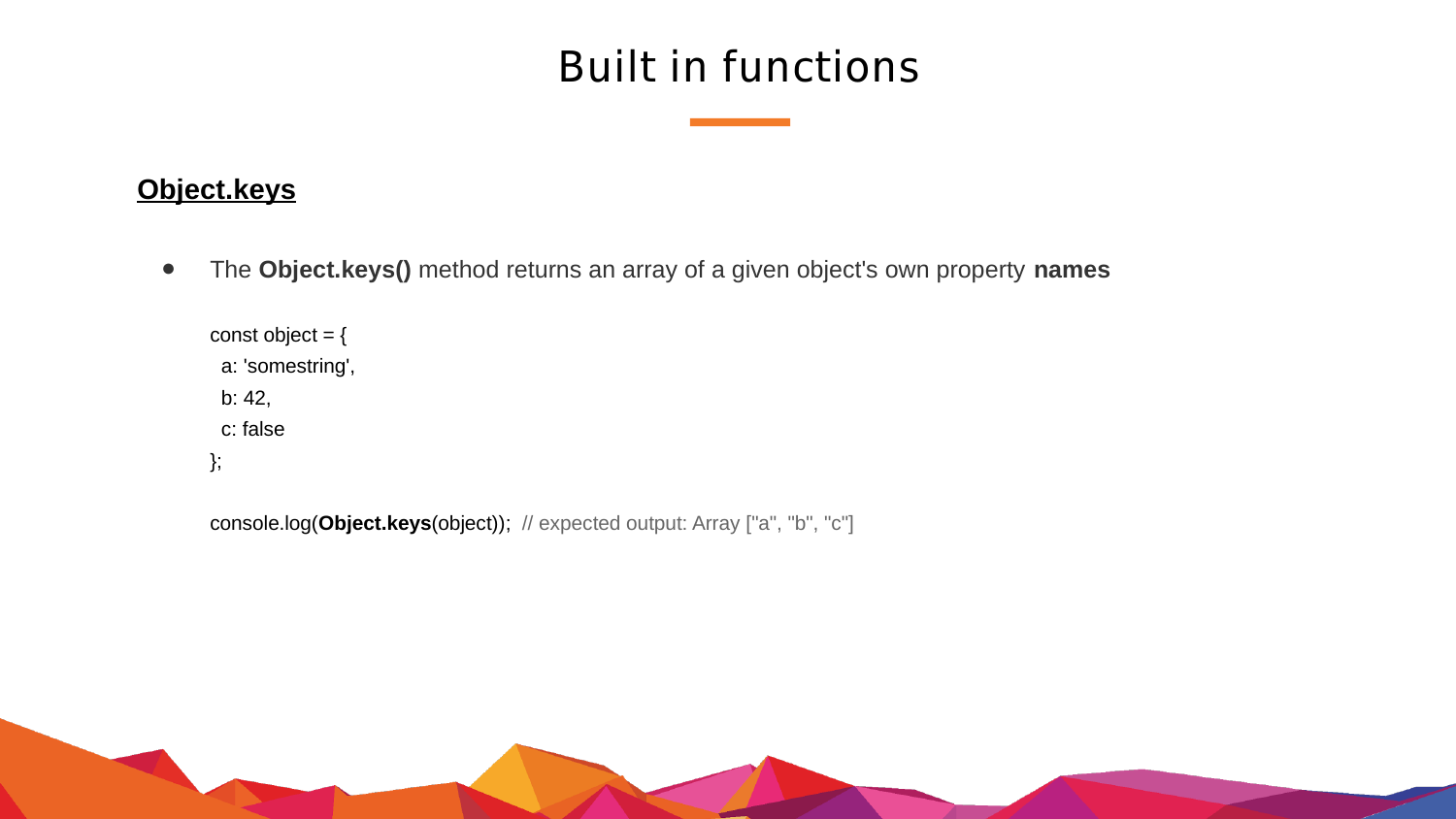

# Built in functions
Object.keys

The Object.keys() method returns an array of a given object's own property names

const object = {
  a: 'somestring',
  b: 42,
  c: false
};

console.log(Object.keys(object));  // expected output: Array ["a", "b", "c"]